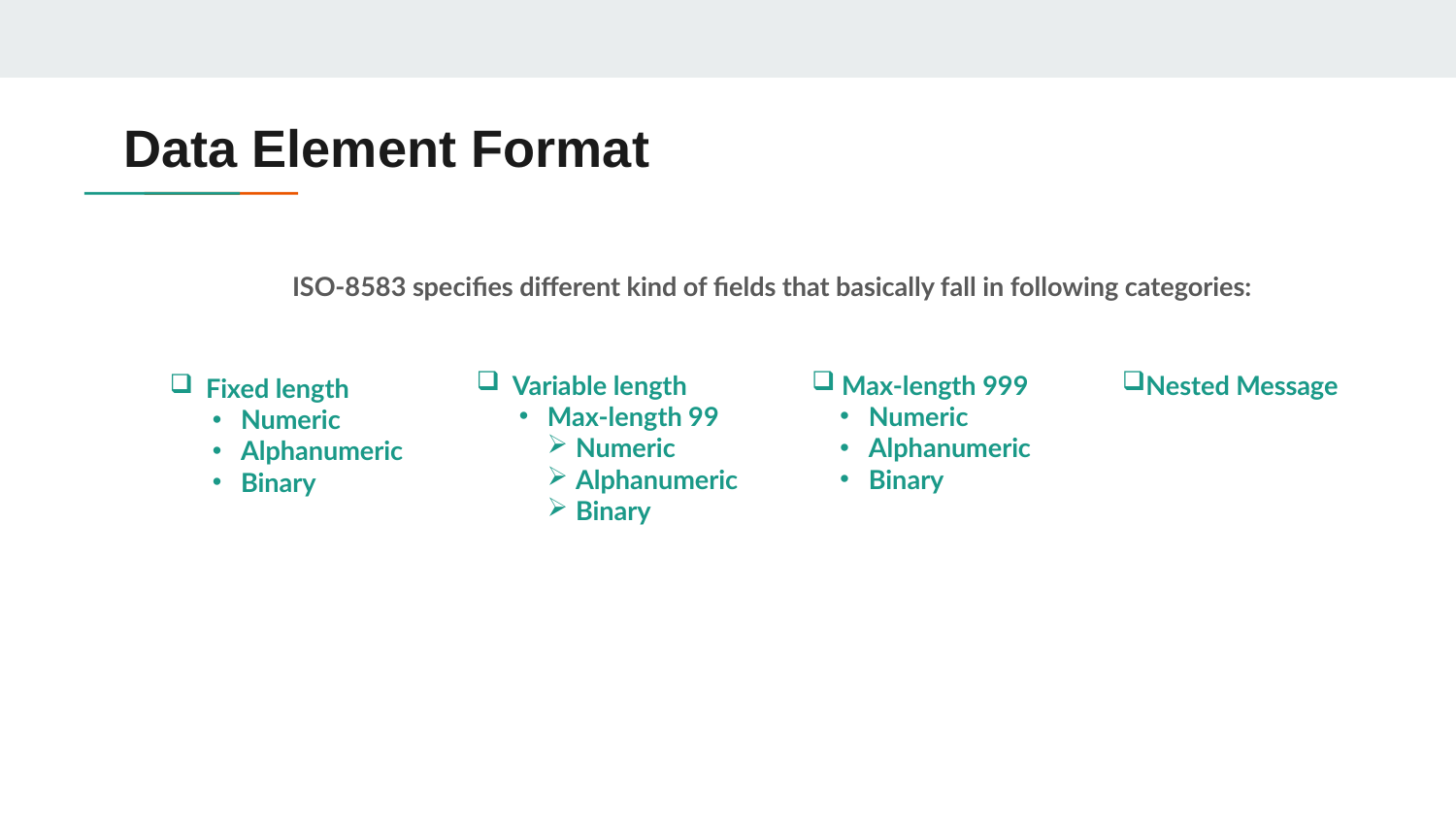

# Data Element Format
ISO-8583 specifies different kind of fields that basically fall in following categories:
 Max-length 999
Numeric
Alphanumeric
Binary
Nested Message
  Variable length
Max-length 99
Numeric
Alphanumeric
Binary
  Fixed length
Numeric
Alphanumeric
Binary